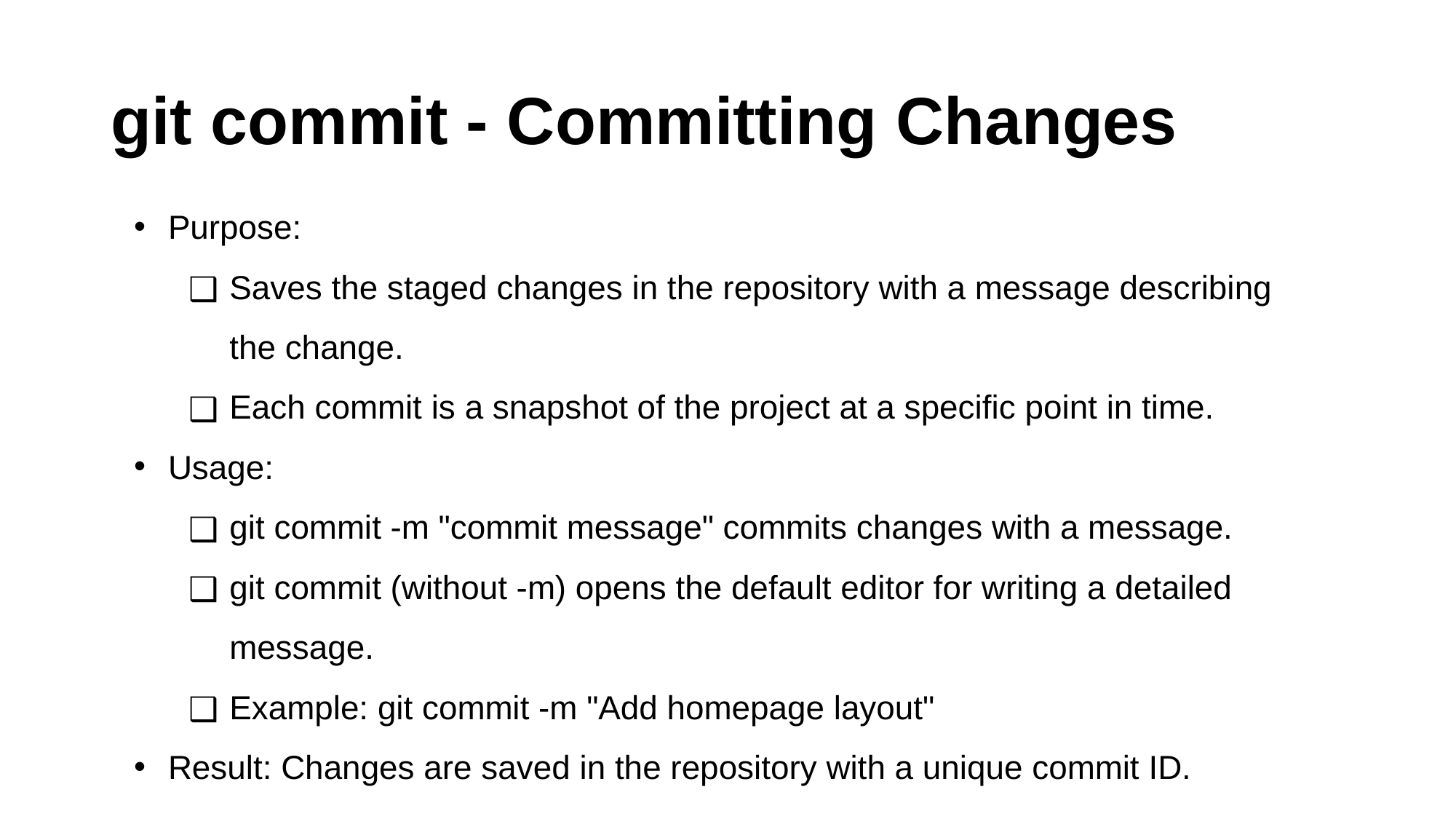

# git commit - Committing Changes
Purpose:
Saves the staged changes in the repository with a message describing the change.
Each commit is a snapshot of the project at a specific point in time.
Usage:
git commit -m "commit message" commits changes with a message.
git commit (without -m) opens the default editor for writing a detailed message.
Example: git commit -m "Add homepage layout"
Result: Changes are saved in the repository with a unique commit ID.